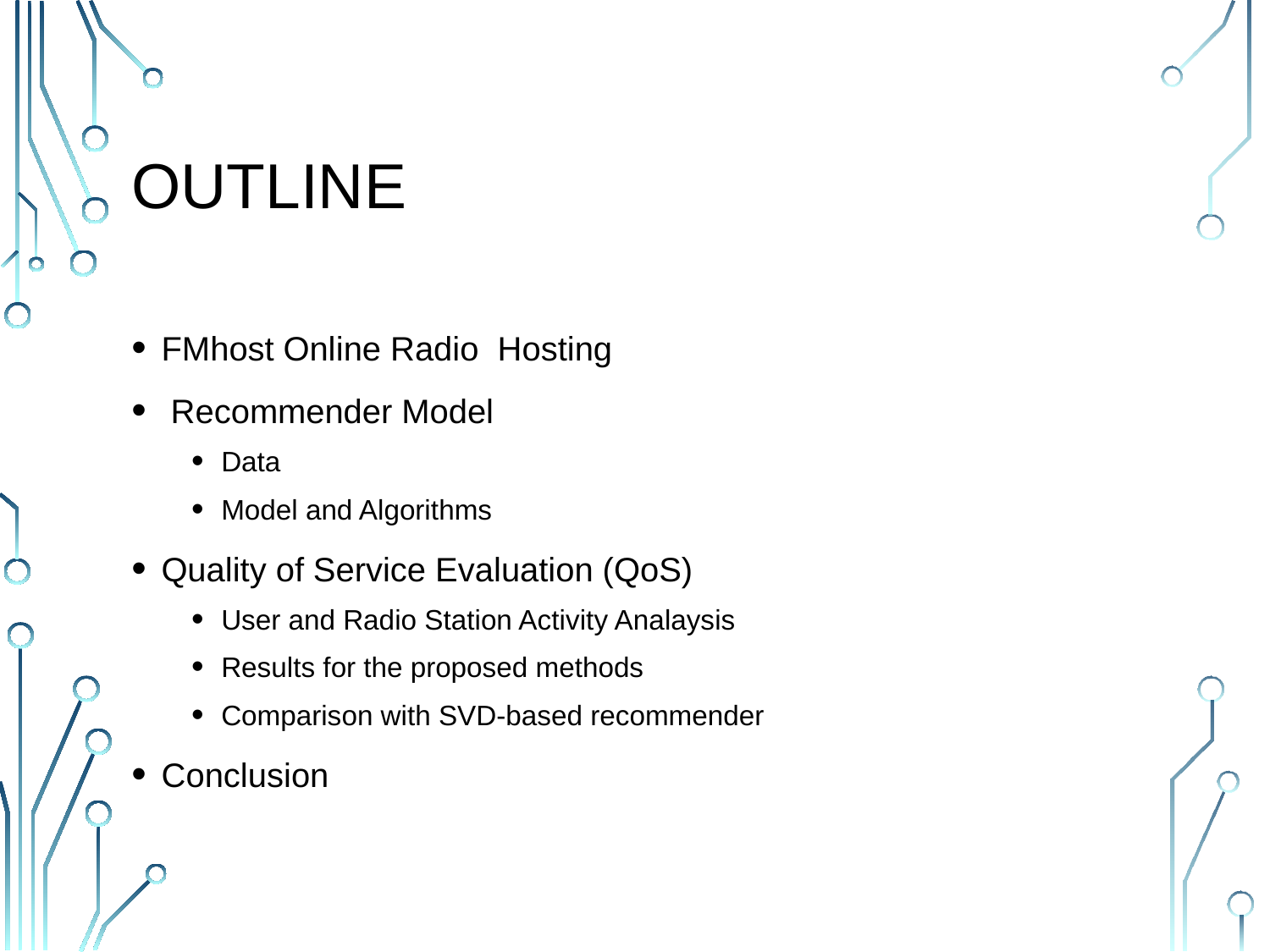

# Outline
FMhost Online Radio  Hosting
 Recommender Model
Data
Model and Algorithms
Quality of Service Evaluation (QoS)
User and Radio Station Activity Analaysis
Results for the proposed methods
Comparison with SVD-based recommender
Conclusion